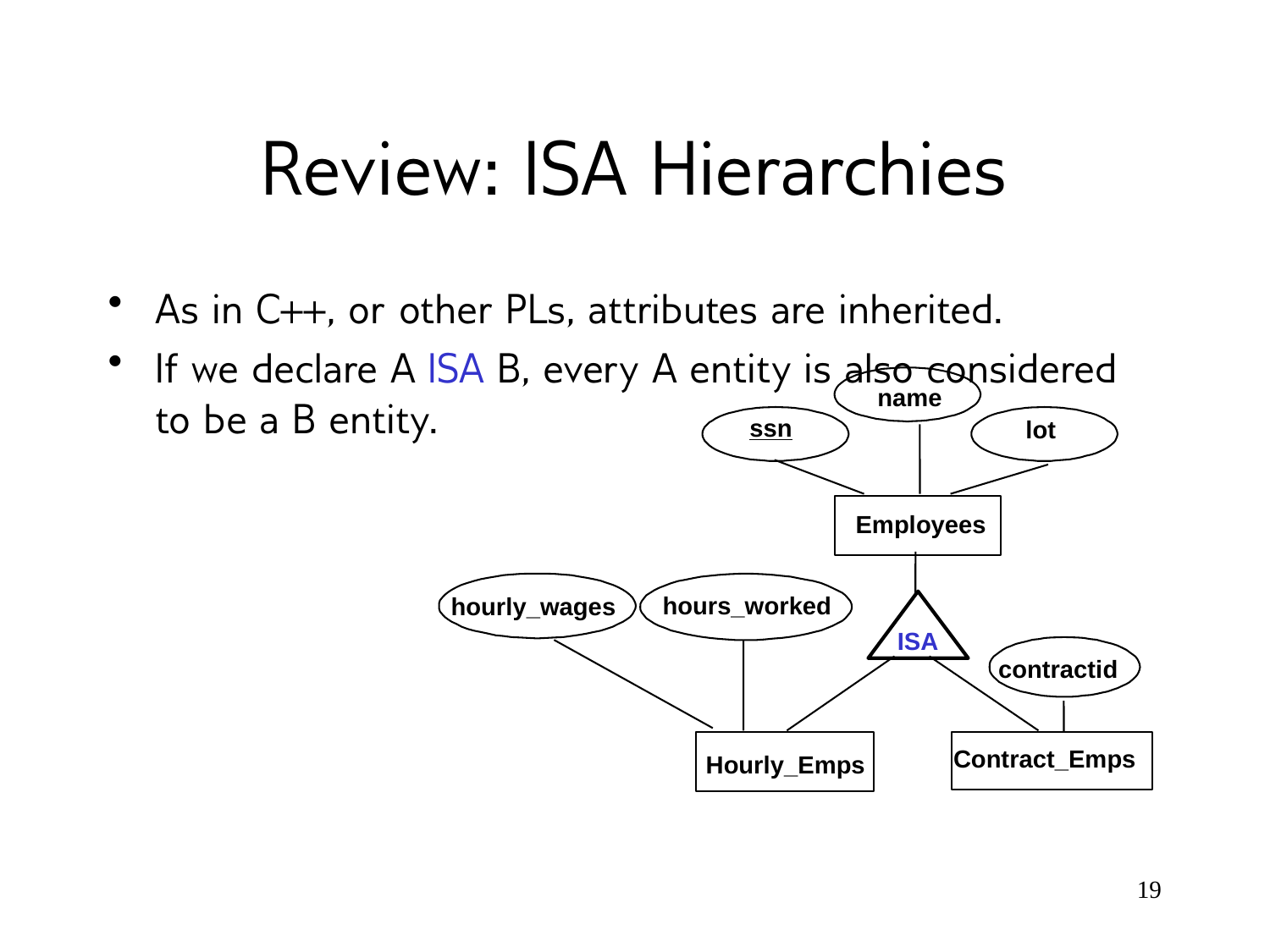

# Review: ISA Hierarchies
As in C++, or other PLs, attributes are inherited.
If we declare A ISA B, every A entity is also considered to be a B entity.

name
ssn

lot

Employees

hours_worked
hourly_wages

ISA

contractid

Contract_Emps
Hourly_Emps

19